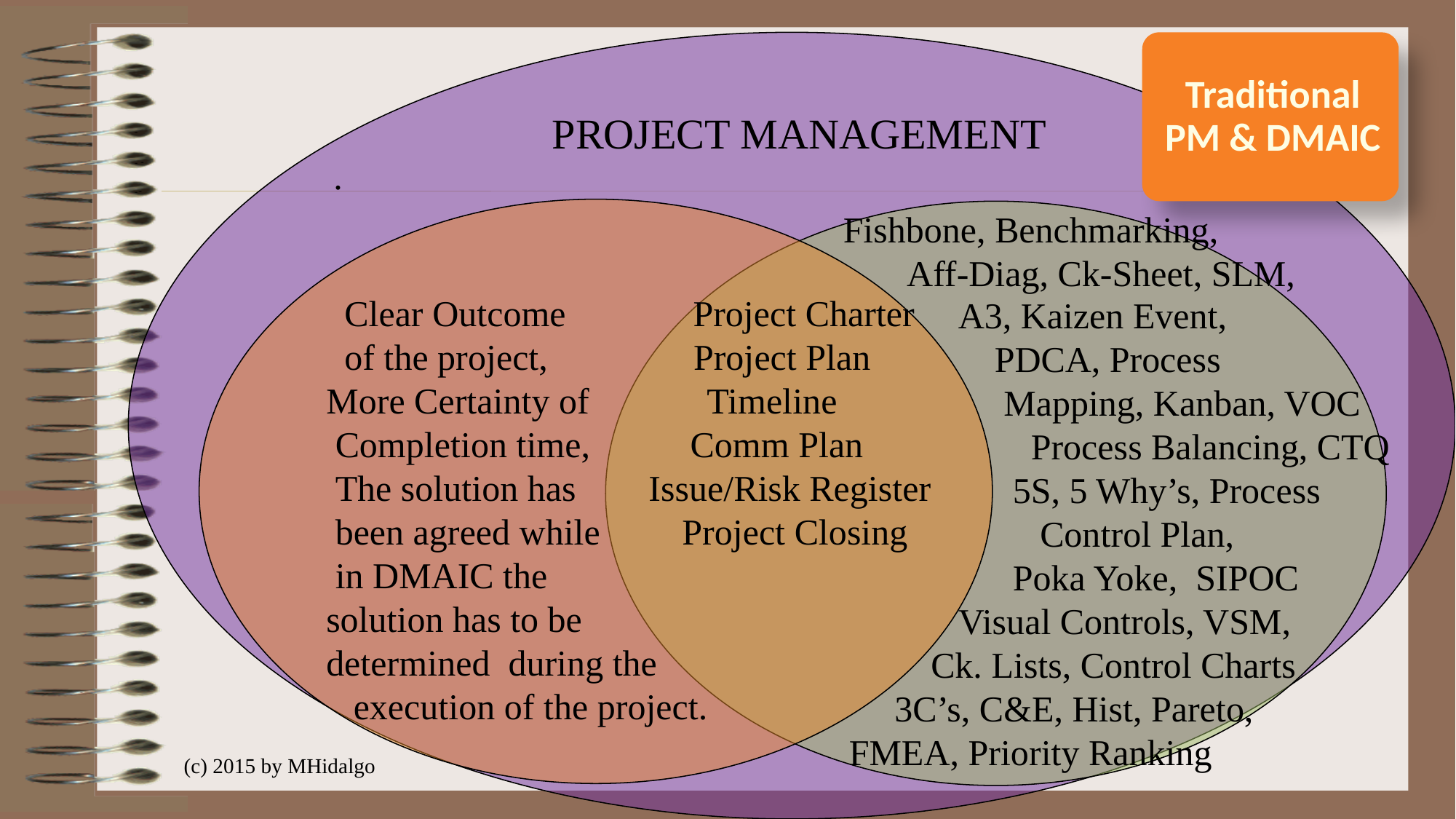

.
Traditional PM & DMAIC
PROJECT MANAGEMENT
  Clear Outcome              Project Charter
  of the project,                Project Plan
More Certainty of             Timeline
 Completion time,           Comm Plan
 The solution has        Issue/Risk Register
 been agreed while         Project Closing
 in DMAIC the
solution has to be
determined  during the
   execution of the project.
                         A3, Kaizen Event,
                             PDCA, Process
                              Mapping, Kanban, VOC
                                 Process Balancing, CTQ
                               5S, 5 Why’s, Process
                                  Control Plan,
                               Poka Yoke,  SIPOC
                         Visual Controls, VSM,
                      Ck. Lists, Control Charts
                  3C’s, C&E, Hist, Pareto,
             FMEA, Priority Ranking

Fishbone, Benchmarking,
       Aff-Diag, Ck-Sheet, SLM,

(c) 2015 by MHidalgo